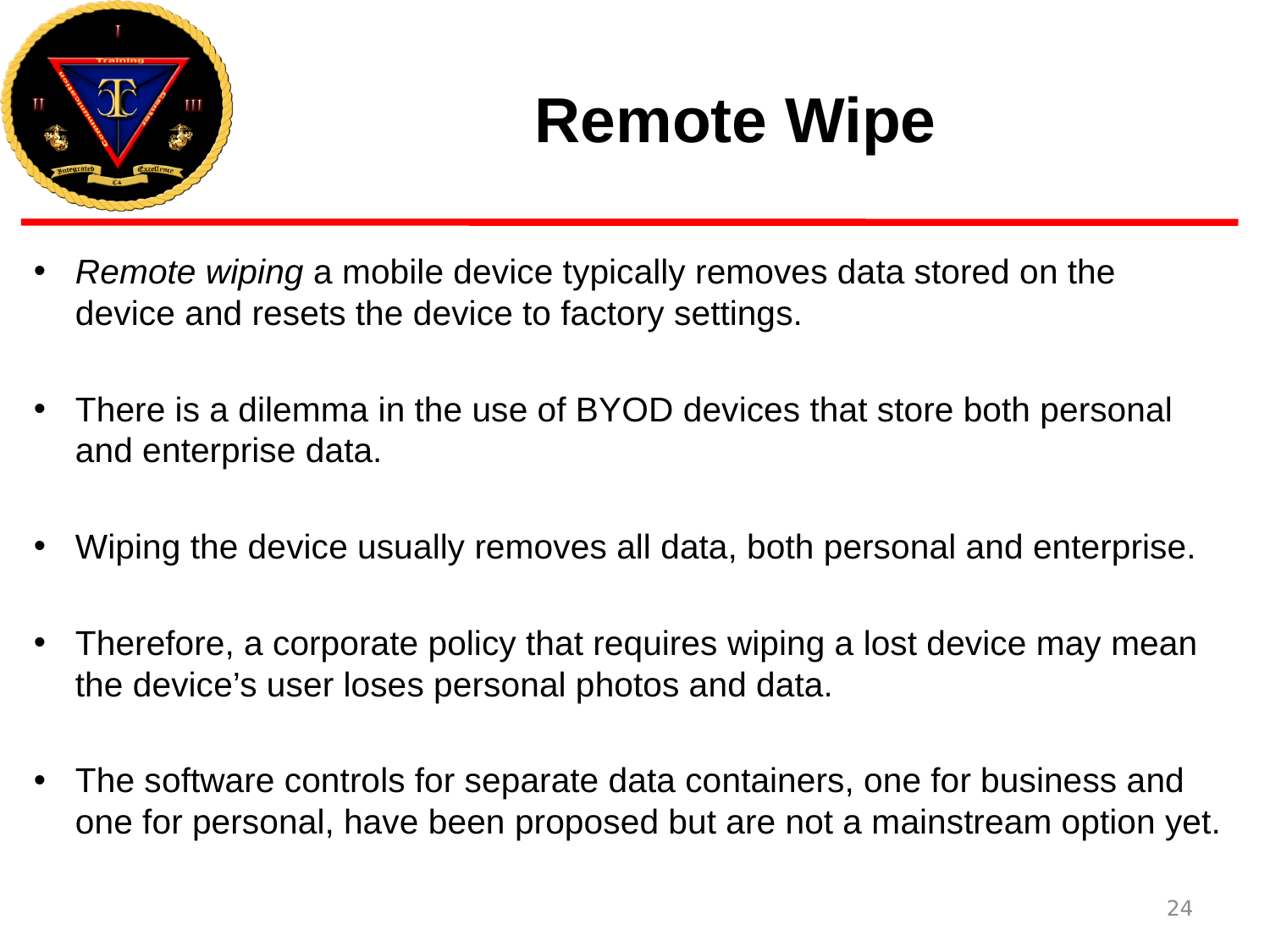

# Remote Wipe
Remote wiping a mobile device typically removes data stored on the device and resets the device to factory settings.

There is a dilemma in the use of BYOD devices that store both personal and enterprise data.

Wiping the device usually removes all data, both personal and enterprise.

Therefore, a corporate policy that requires wiping a lost device may mean the device’s user loses personal photos and data.

The software controls for separate data containers, one for business and one for personal, have been proposed but are not a mainstream option yet.
24